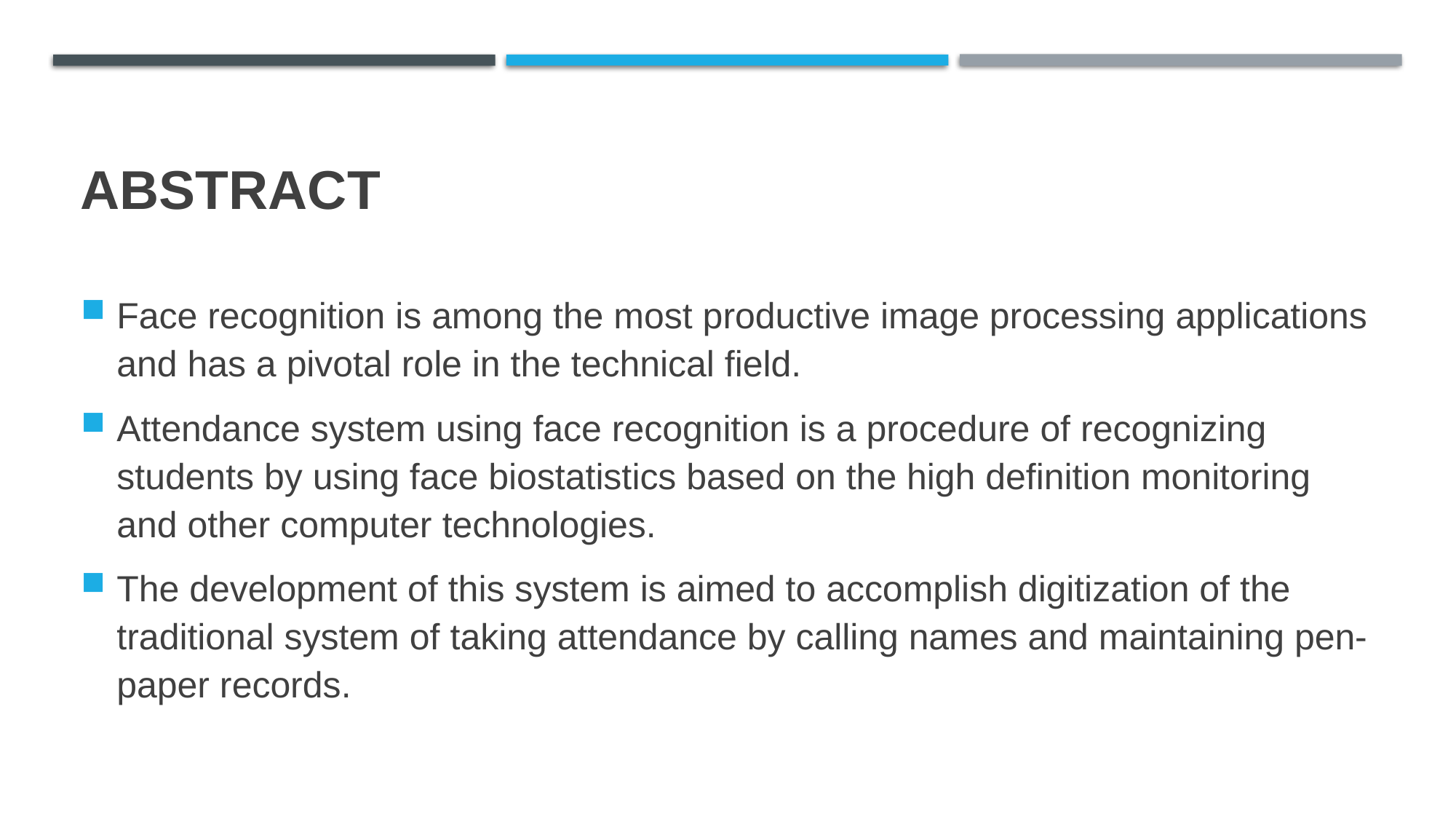

# ABSTRACT
Face recognition is among the most productive image processing applications and has a pivotal role in the technical field.
Attendance system using face recognition is a procedure of recognizing students by using face biostatistics based on the high definition monitoring and other computer technologies.
The development of this system is aimed to accomplish digitization of the traditional system of taking attendance by calling names and maintaining pen-paper records.